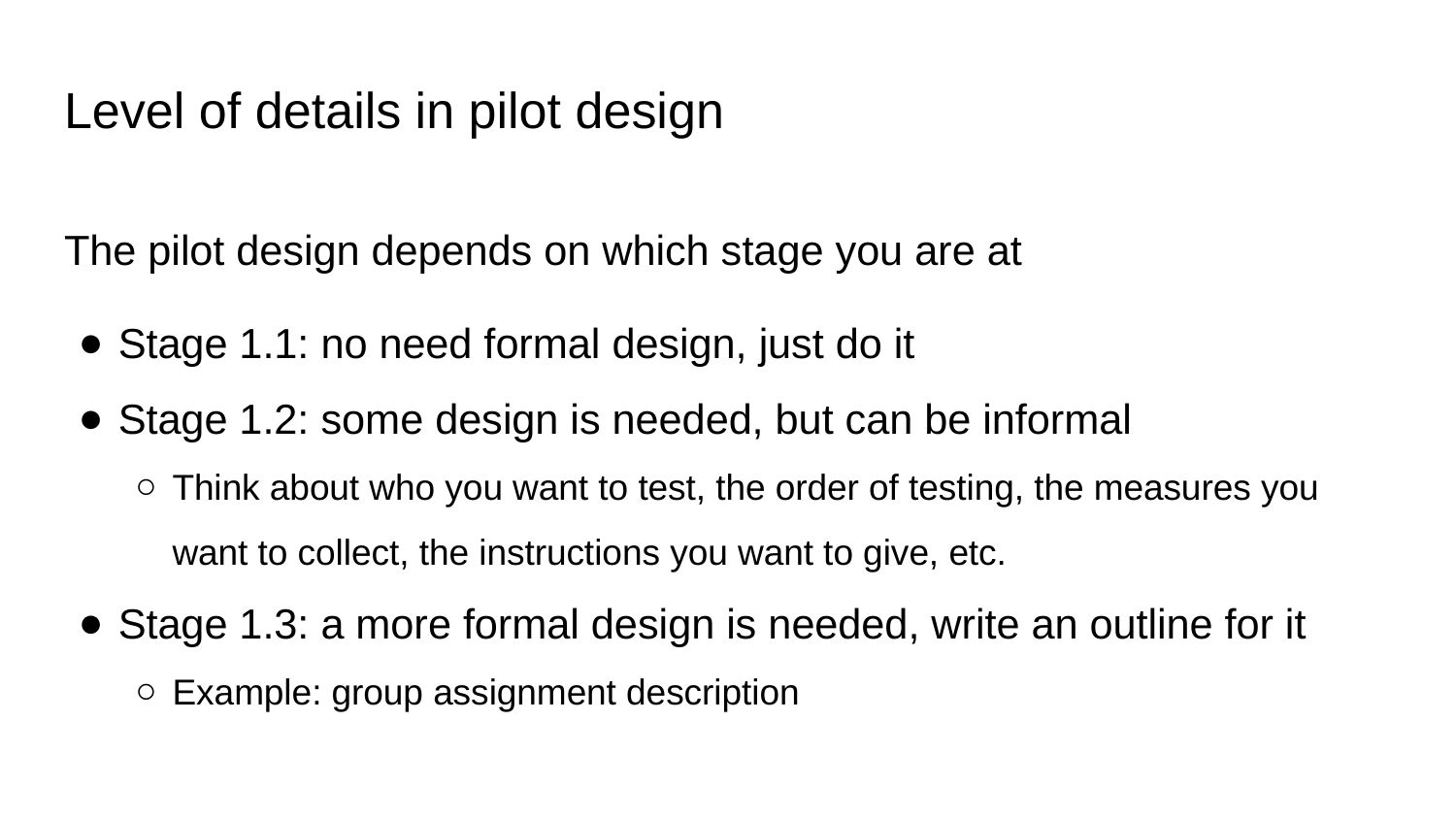

# Level of details in pilot design
The pilot design depends on which stage you are at
Stage 1.1: no need formal design, just do it
Stage 1.2: some design is needed, but can be informal
Think about who you want to test, the order of testing, the measures you want to collect, the instructions you want to give, etc.
Stage 1.3: a more formal design is needed, write an outline for it
Example: group assignment description